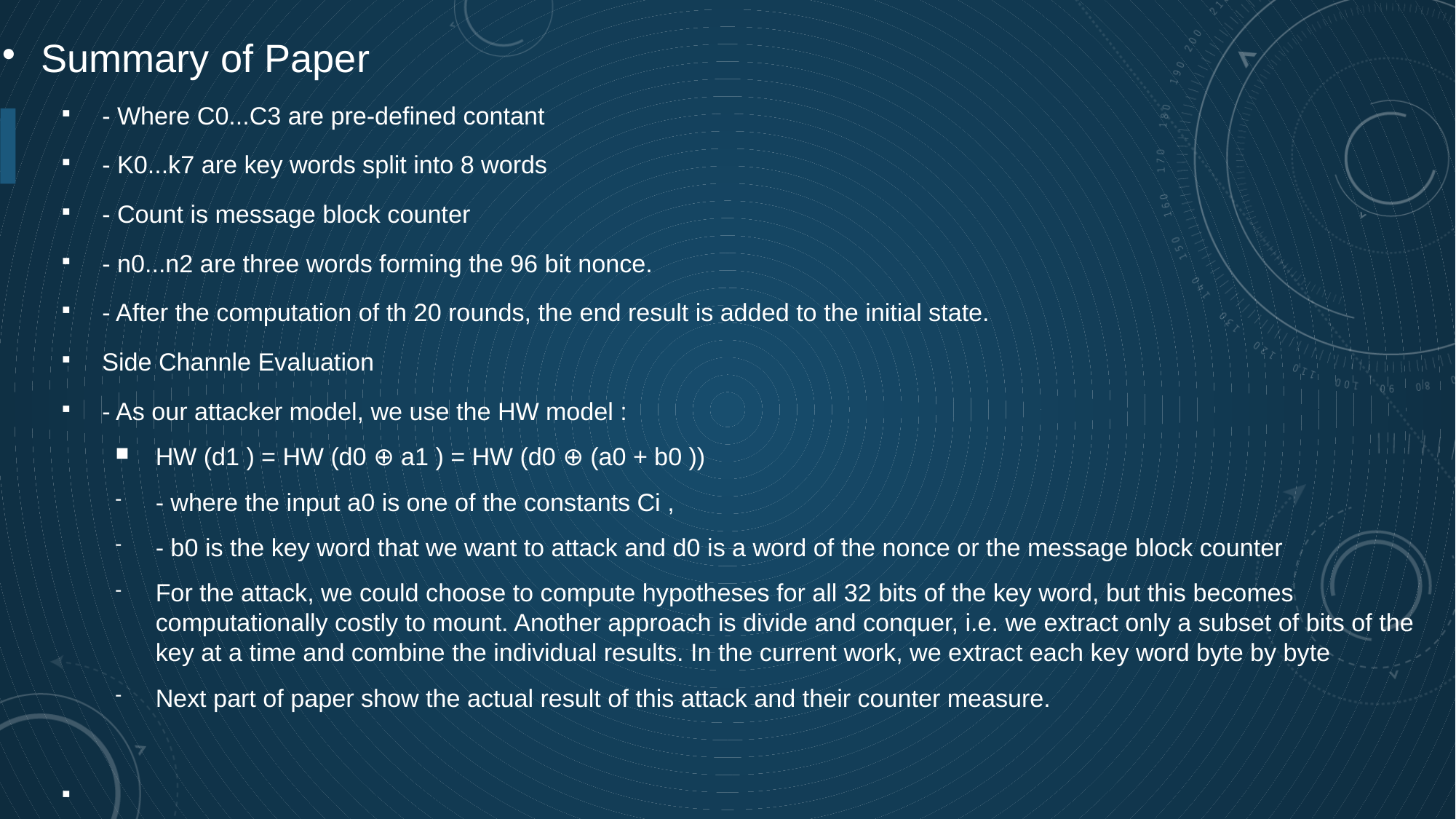

# Summary of Paper
- Where C0...C3 are pre-defined contant
- K0...k7 are key words split into 8 words
- Count is message block counter
- n0...n2 are three words forming the 96 bit nonce.
- After the computation of th 20 rounds, the end result is added to the initial state.
Side Channle Evaluation
- As our attacker model, we use the HW model :
HW (d1 ) = HW (d0 ⊕ a1 ) = HW (d0 ⊕ (a0 + b0 ))
- where the input a0 is one of the constants Ci ,
- b0 is the key word that we want to attack and d0 is a word of the nonce or the message block counter
For the attack, we could choose to compute hypotheses for all 32 bits of the key word, but this becomes computationally costly to mount. Another approach is divide and conquer, i.e. we extract only a subset of bits of the key at a time and combine the individual results. In the current work, we extract each key word byte by byte
Next part of paper show the actual result of this attack and their counter measure.